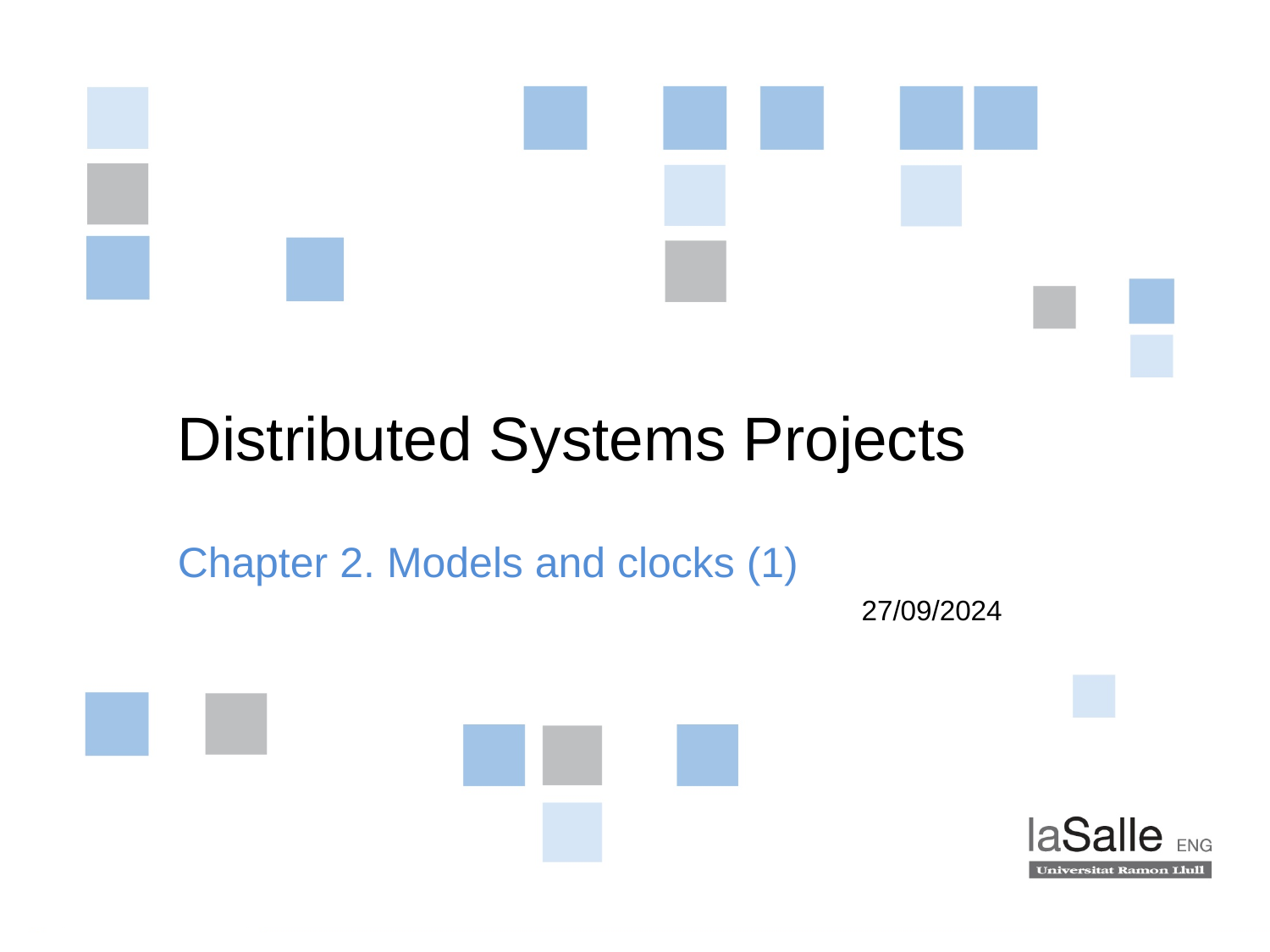

Distributed Systems Projects

Chapter 2. Models and clocks (1)
27/09/2024